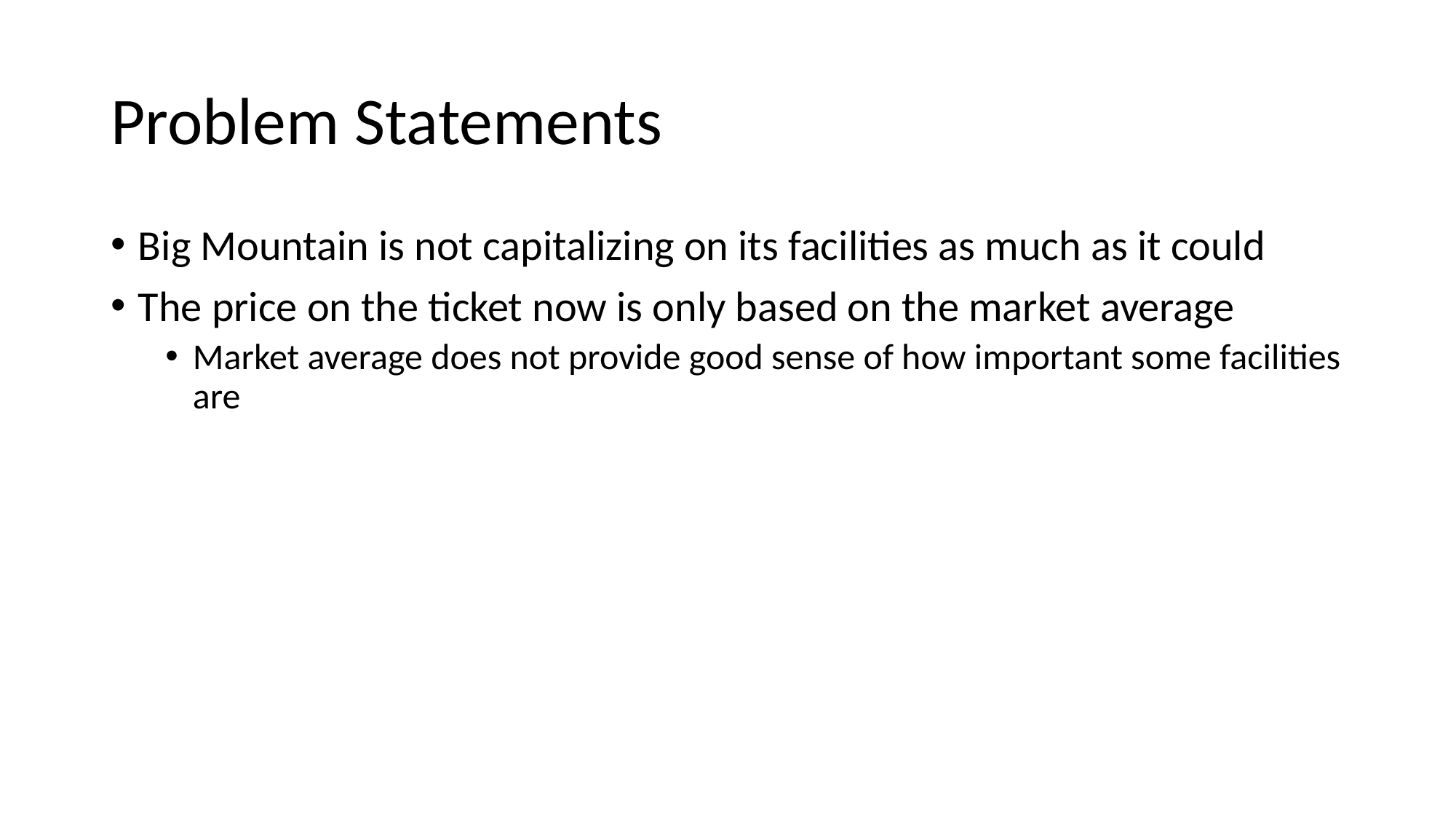

# Problem Statements
Big Mountain is not capitalizing on its facilities as much as it could
The price on the ticket now is only based on the market average
Market average does not provide good sense of how important some facilities are